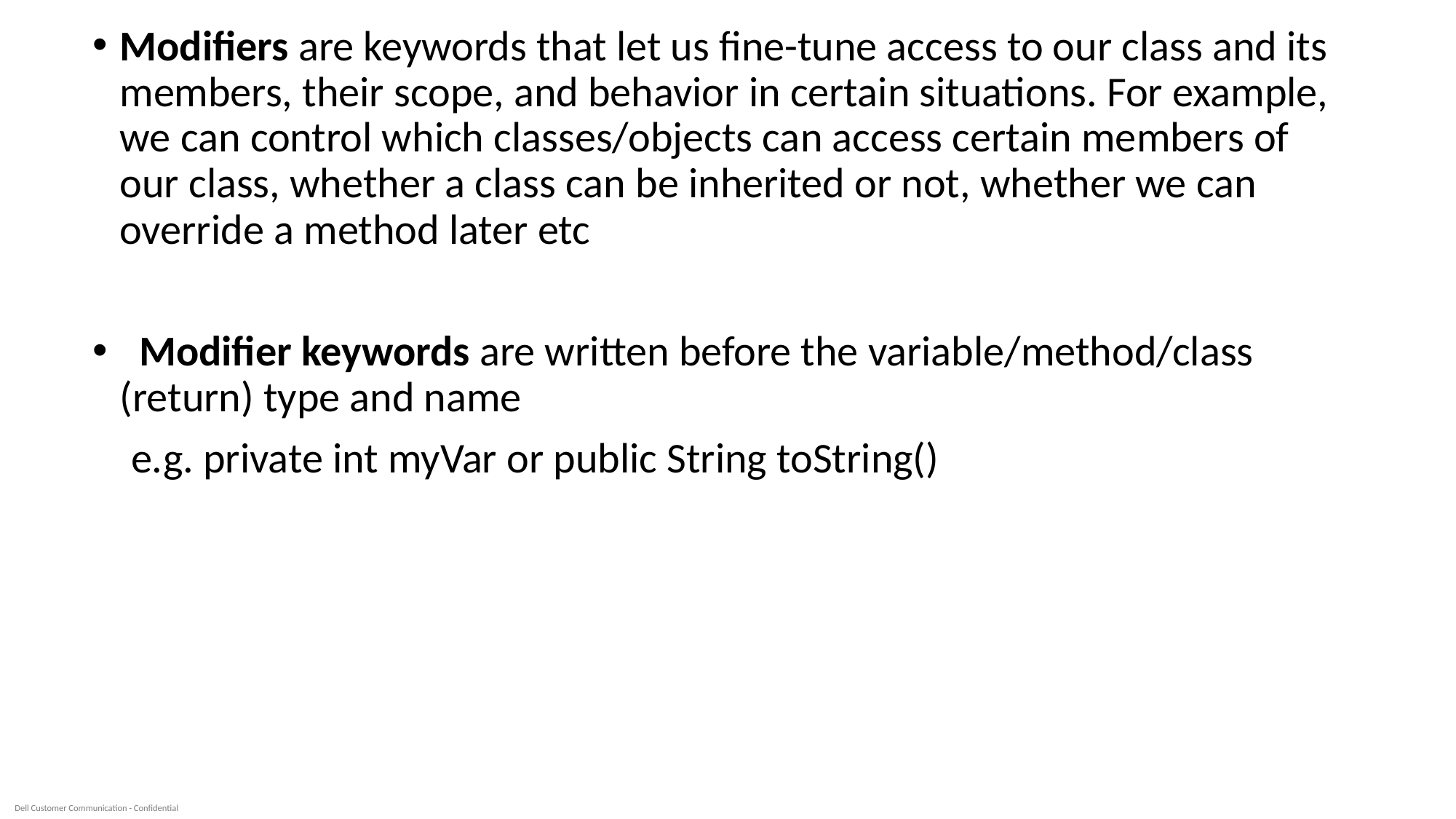

Modifiers are keywords that let us fine-tune access to our class and its members, their scope, and behavior in certain situations. For example, we can control which classes/objects can access certain members of our class, whether a class can be inherited or not, whether we can override a method later etc

  Modifier keywords are written before the variable/method/class (return) type and name
    e.g. private int myVar or public String toString()